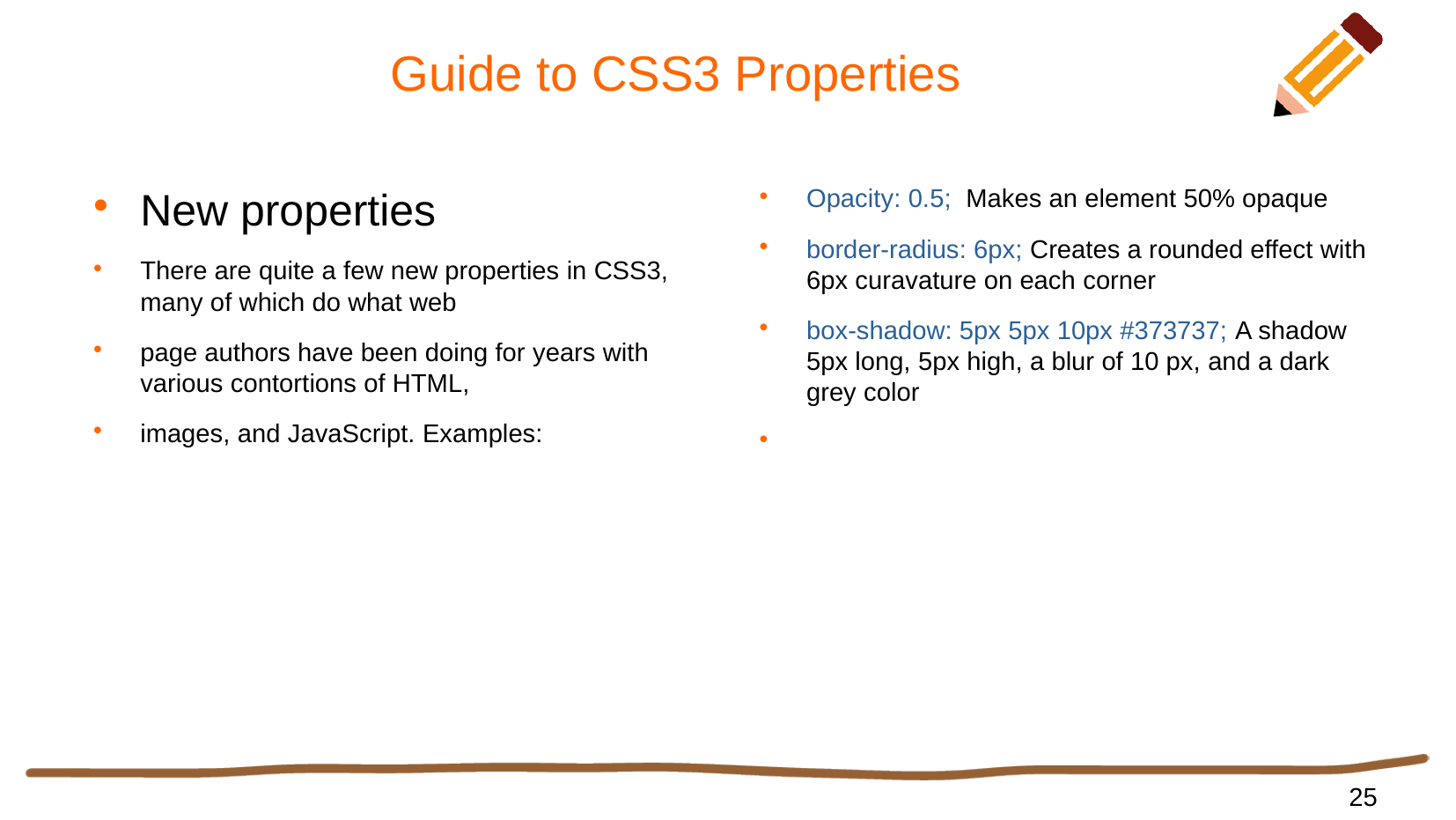

# Guide to CSS3 Properties
New properties
There are quite a few new properties in CSS3, many of which do what web
page authors have been doing for years with various contortions of HTML,
images, and JavaScript. Examples:
Opacity: 0.5;  Makes an element 50% opaque
border-radius: 6px; Creates a rounded effect with 6px curavature on each corner
box-shadow: 5px 5px 10px #373737; A shadow 5px long, 5px high, a blur of 10 px, and a dark grey color

25